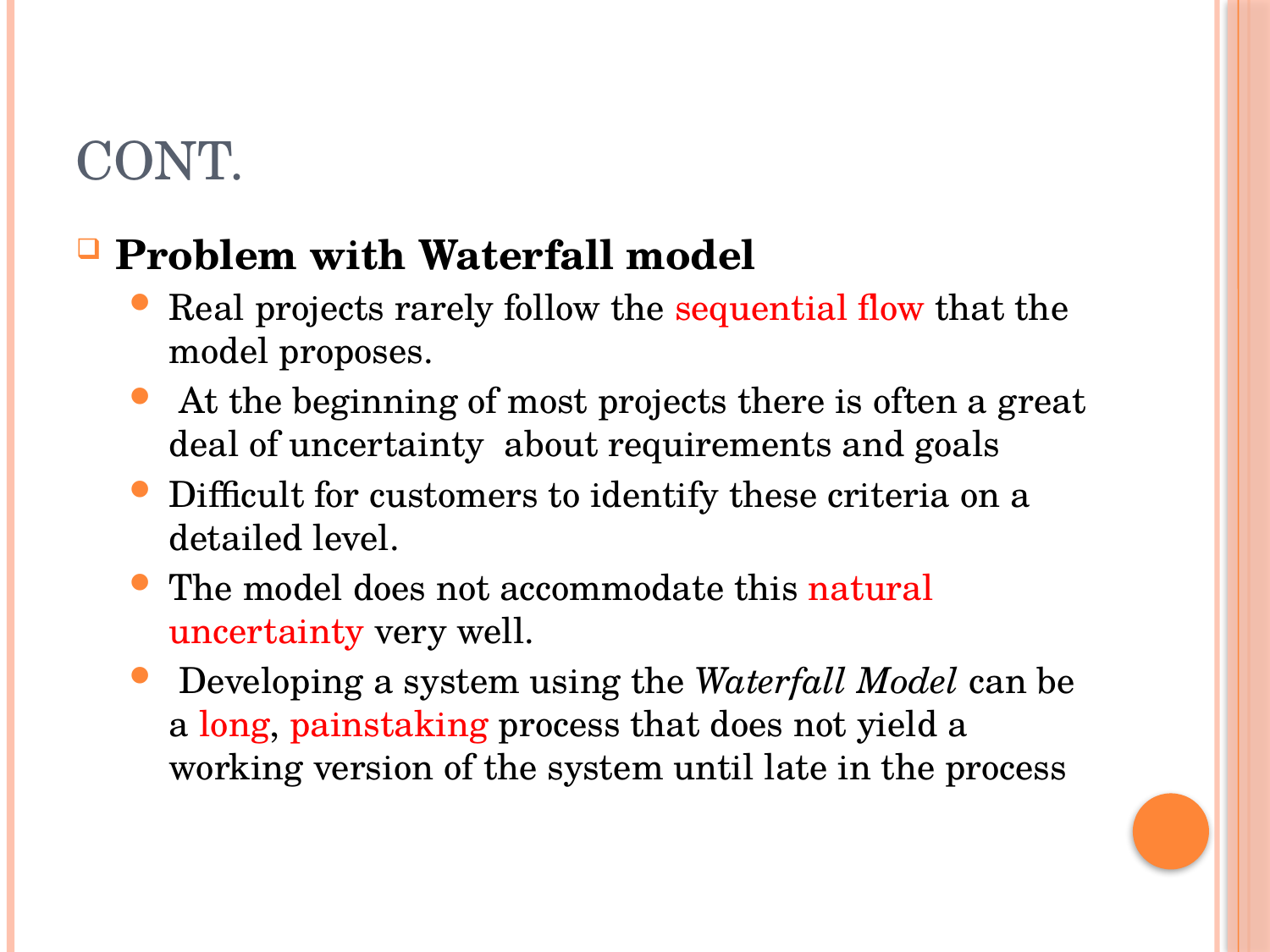

# Cont.
Problem with Waterfall model
Real projects rarely follow the sequential flow that the model proposes.
 At the beginning of most projects there is often a great deal of uncertainty  about requirements and goals
Difficult for customers to identify these criteria on a detailed level.
The model does not accommodate this natural uncertainty very well.
 Developing a system using the Waterfall Model can be a long, painstaking process that does not yield a working version of the system until late in the process